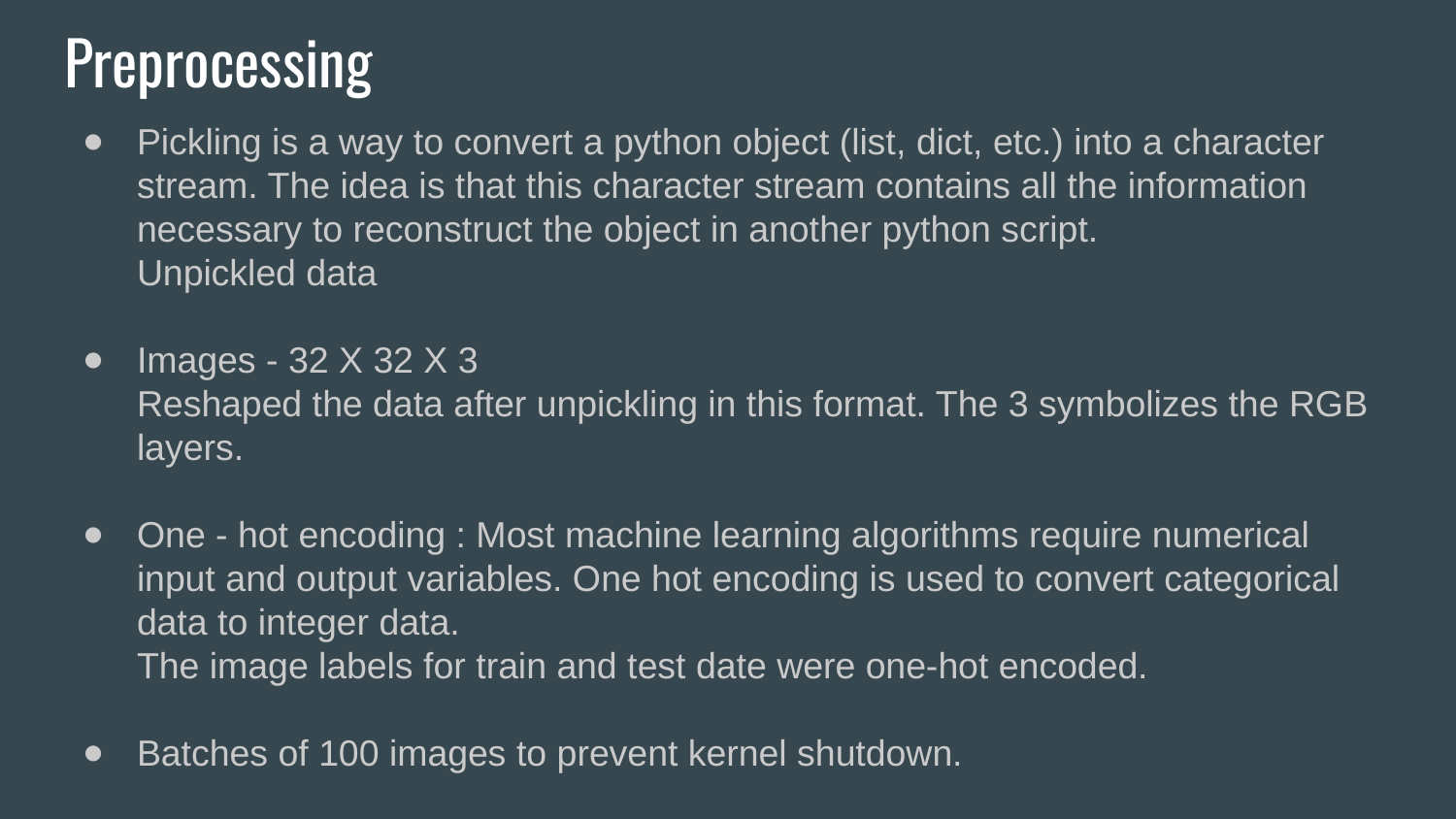

# Preprocessing
Pickling is a way to convert a python object (list, dict, etc.) into a character stream. The idea is that this character stream contains all the information necessary to reconstruct the object in another python script.
Unpickled data

Images - 32 X 32 X 3
Reshaped the data after unpickling in this format. The 3 symbolizes the RGB layers.

One - hot encoding : Most machine learning algorithms require numerical input and output variables. One hot encoding is used to convert categorical data to integer data.
The image labels for train and test date were one-hot encoded.

Batches of 100 images to prevent kernel shutdown.